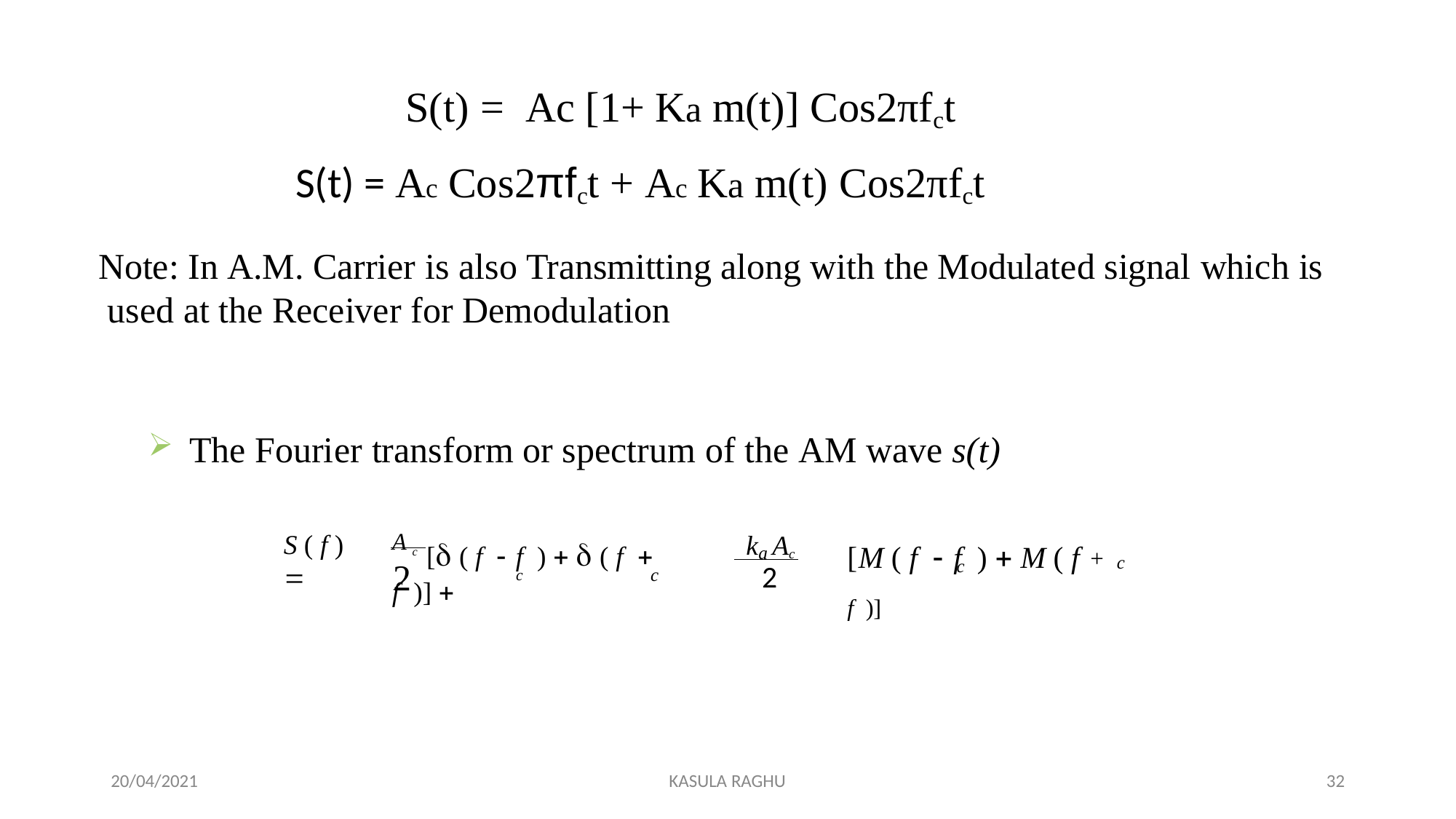

# S(t) =	Ac [1+ Ka m(t)] Cos2πfct
S(t) = Ac Cos2πfct + Ac Ka m(t) Cos2πfct
Note: In A.M. Carrier is also Transmitting along with the Modulated signal which is  used at the Receiver for Demodulation

The Fourier transform or spectrum of the AM wave s(t)
ka Ac
A c   [δ ( f  − f  ) + δ ( f  +  f  )] +
S ( f ) =
[M ( f  − f  ) + M ( f +  f  )]

c
c	c
c
2
2

20/04/2021
KASULA RAGHU
32